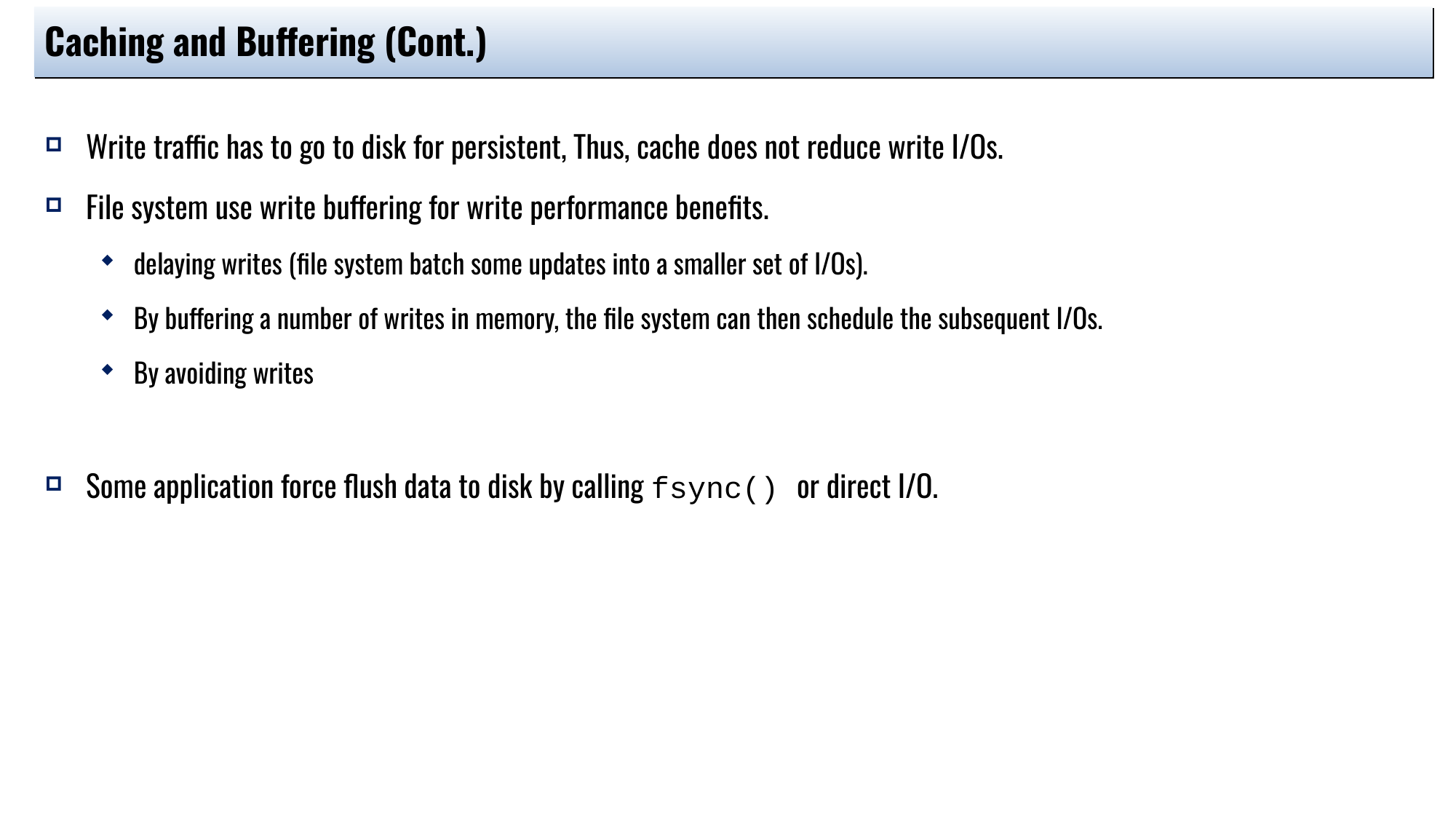

# Caching and Buffering (Cont.)
Write traffic has to go to disk for persistent, Thus, cache does not reduce write I/Os.
File system use write buffering for write performance benefits.
delaying writes (file system batch some updates into a smaller set of I/Os).
By buffering a number of writes in memory, the file system can then schedule the subsequent I/Os.
By avoiding writes

Some application force flush data to disk by calling fsync() or direct I/O.